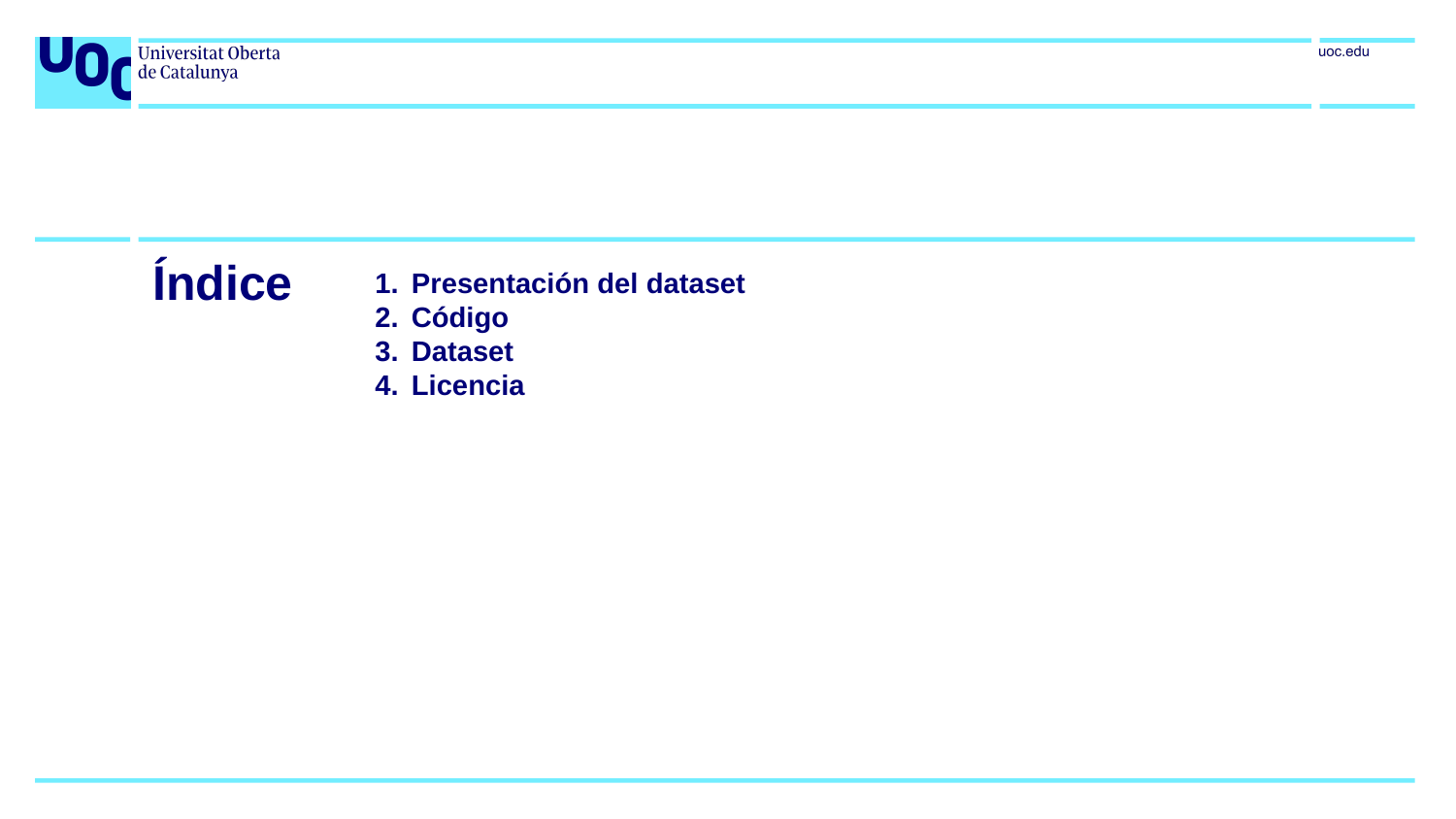

Índice
Presentación del dataset
Código
Dataset
Licencia